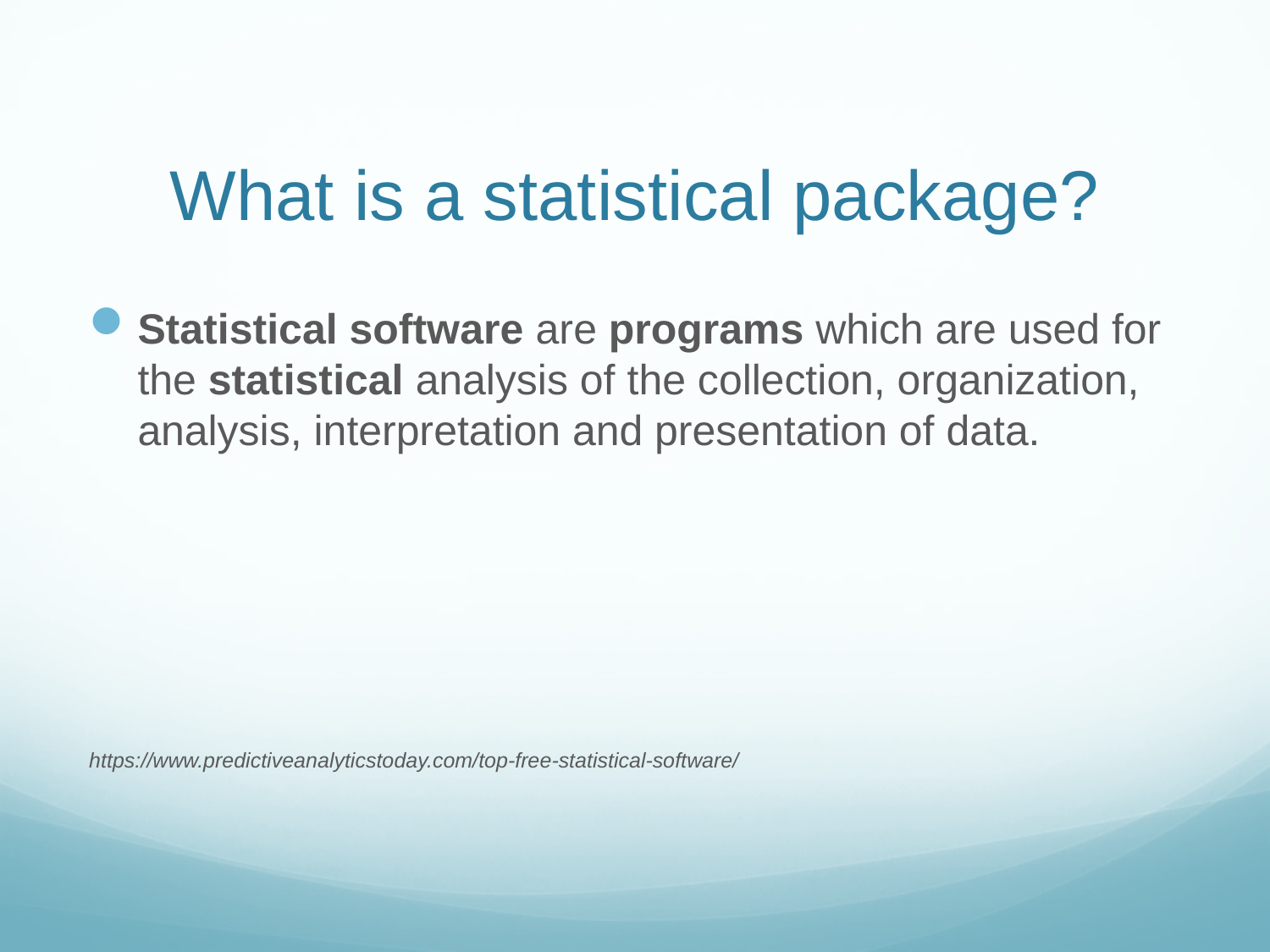

# What is a statistical package?
Statistical software are programs which are used for the statistical analysis of the collection, organization, analysis, interpretation and presentation of data.

https://www.predictiveanalyticstoday.com/top-free-statistical-software/